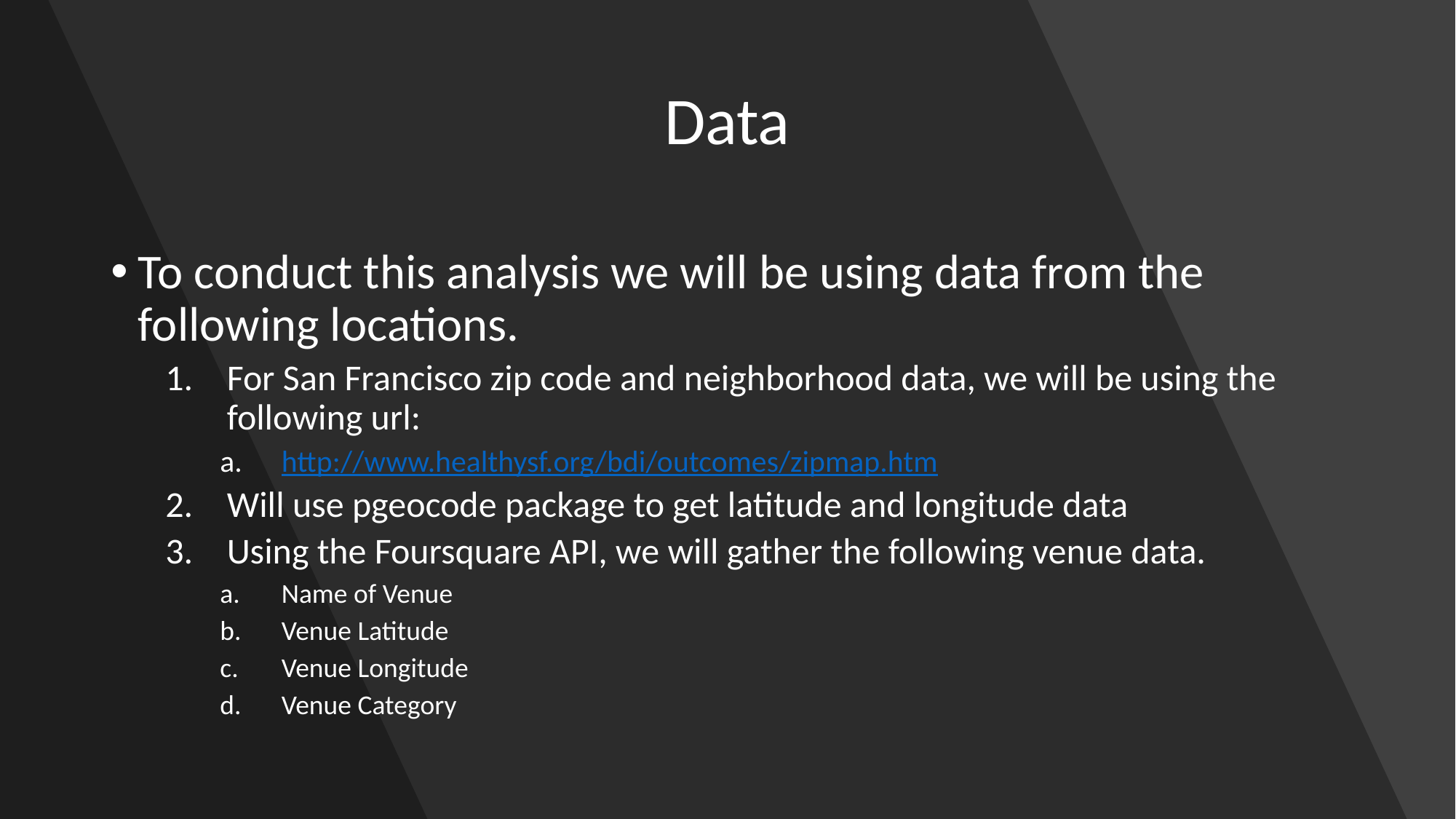

# Data
To conduct this analysis we will be using data from the following locations.
For San Francisco zip code and neighborhood data, we will be using the following url:
http://www.healthysf.org/bdi/outcomes/zipmap.htm
Will use pgeocode package to get latitude and longitude data
Using the Foursquare API, we will gather the following venue data.
Name of Venue
Venue Latitude
Venue Longitude
Venue Category